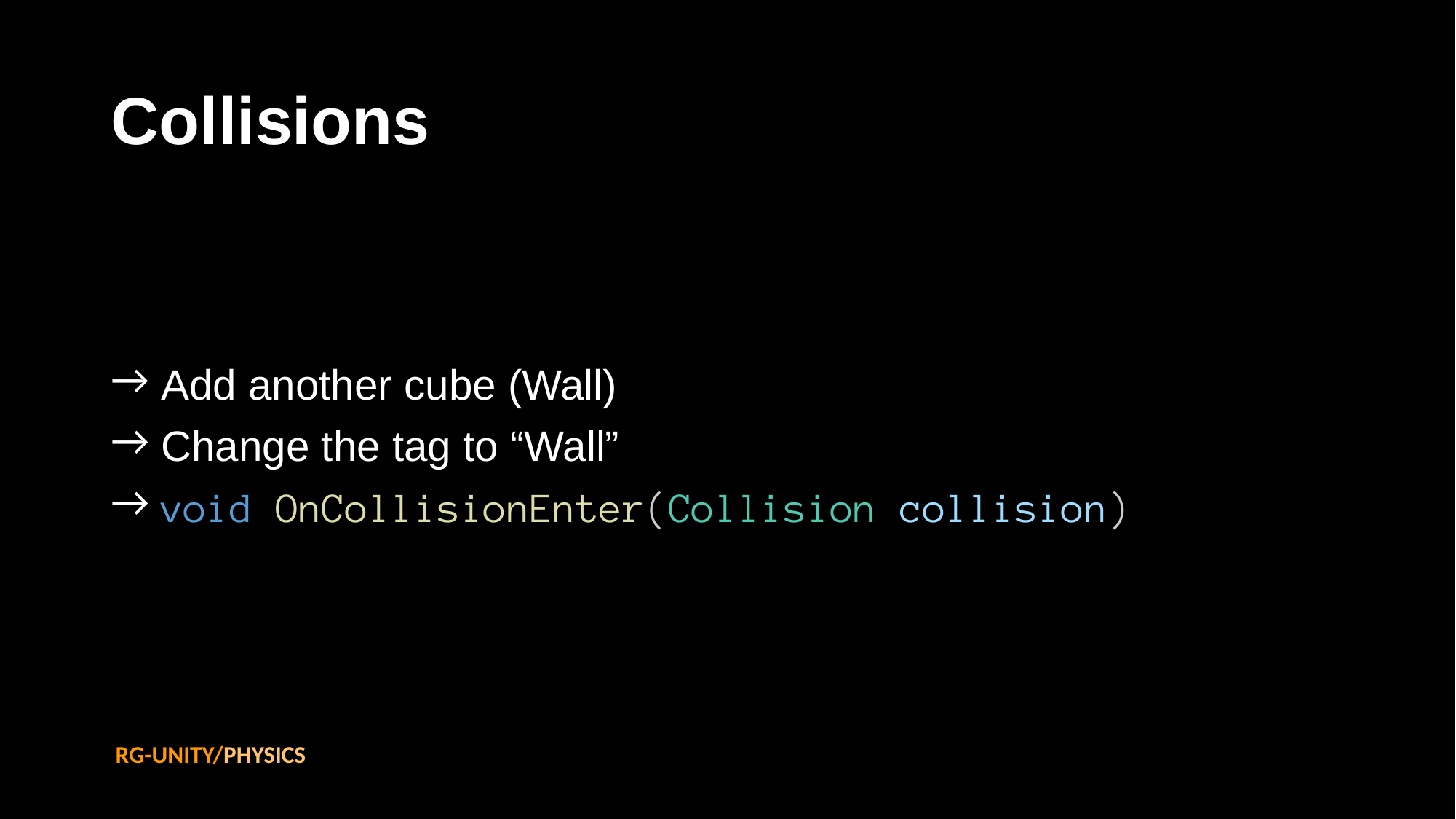

# Collisions
 Add another cube (Wall)
 Change the tag to “Wall”
 void OnCollisionEnter(Collision collision)

RG-UNITY/PHYSICS